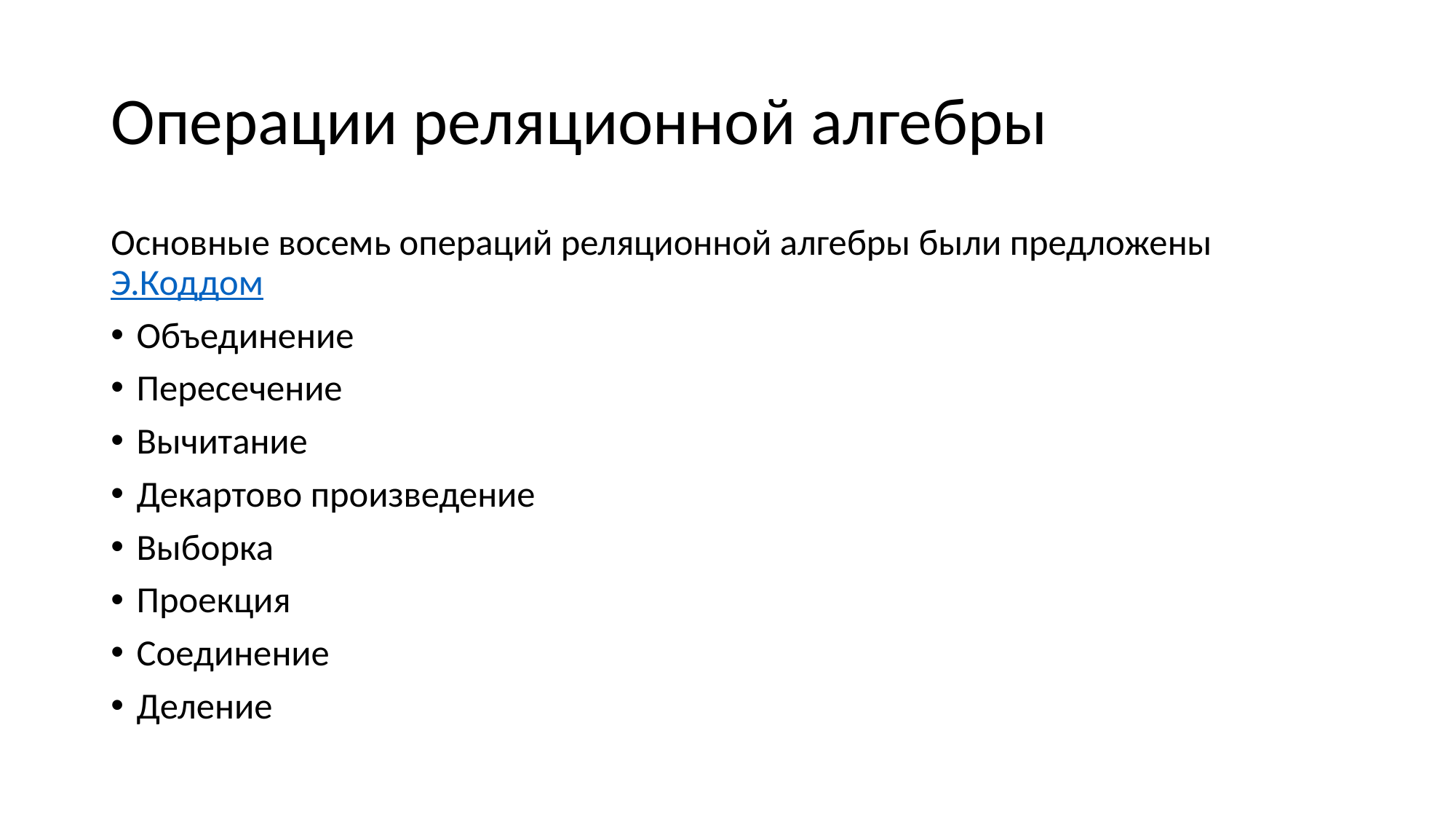

# Операции реляционной алгебры
Основные восемь операций реляционной алгебры были предложены Э.Коддом
Объединение
Пересечение
Вычитание
Декартово произведение
Выборка
Проекция
Соединение
Деление